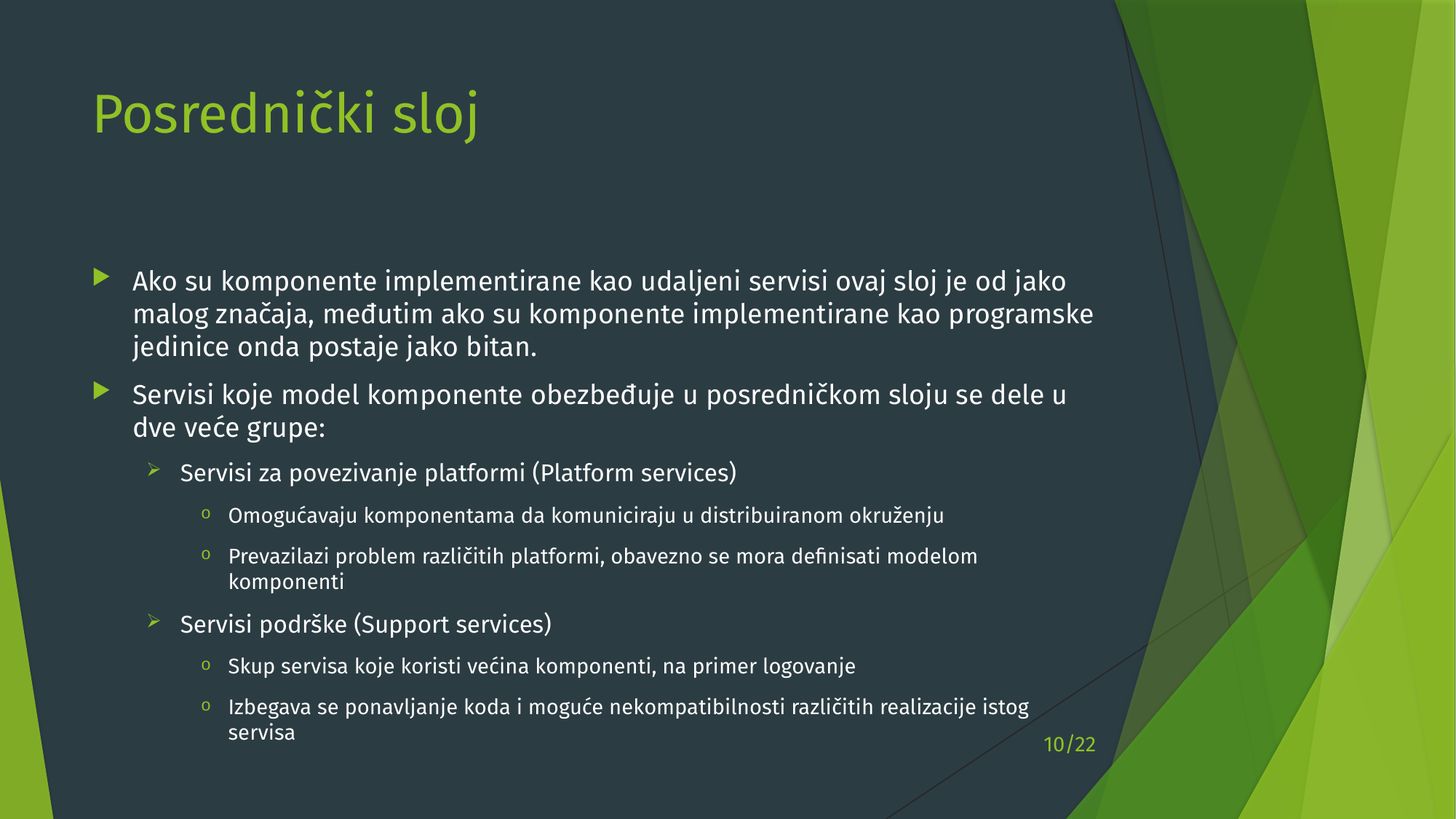

# Posrednički sloj
Ako su komponente implementirane kao udaljeni servisi ovaj sloj je od jako malog značaja, međutim ako su komponente implementirane kao programske jedinice onda postaje jako bitan.
Servisi koje model komponente obezbeđuje u posredničkom sloju se dele u dve veće grupe:
Servisi za povezivanje platformi (Platform services)
Omogućavaju komponentama da komuniciraju u distribuiranom okruženju
Prevazilazi problem različitih platformi, obavezno se mora definisati modelom komponenti
Servisi podrške (Support services)
Skup servisa koje koristi većina komponenti, na primer logovanje
Izbegava se ponavljanje koda i moguće nekompatibilnosti različitih realizacije istog servisa
10/22